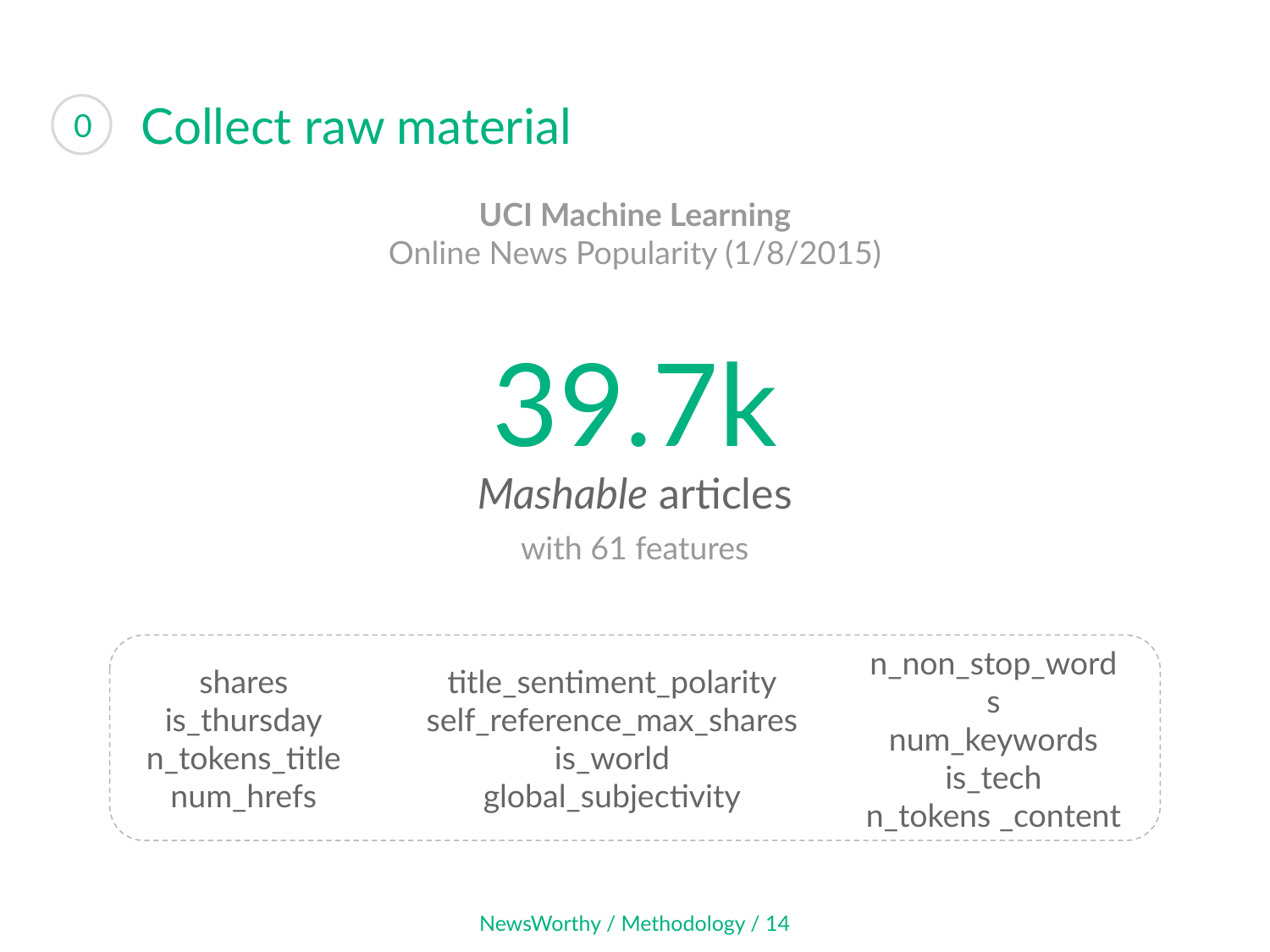

Collect raw material
0
UCI Machine Learning
Online News Popularity (1/8/2015)
39.7k
Mashable articles
with 61 features

shares
is_thursday
n_tokens_title
num_hrefs
title_sentiment_polarity
self_reference_max_shares
is_world
global_subjectivity
n_non_stop_words
num_keywords
is_tech
n_tokens _content
NewsWorthy / Methodology / 14